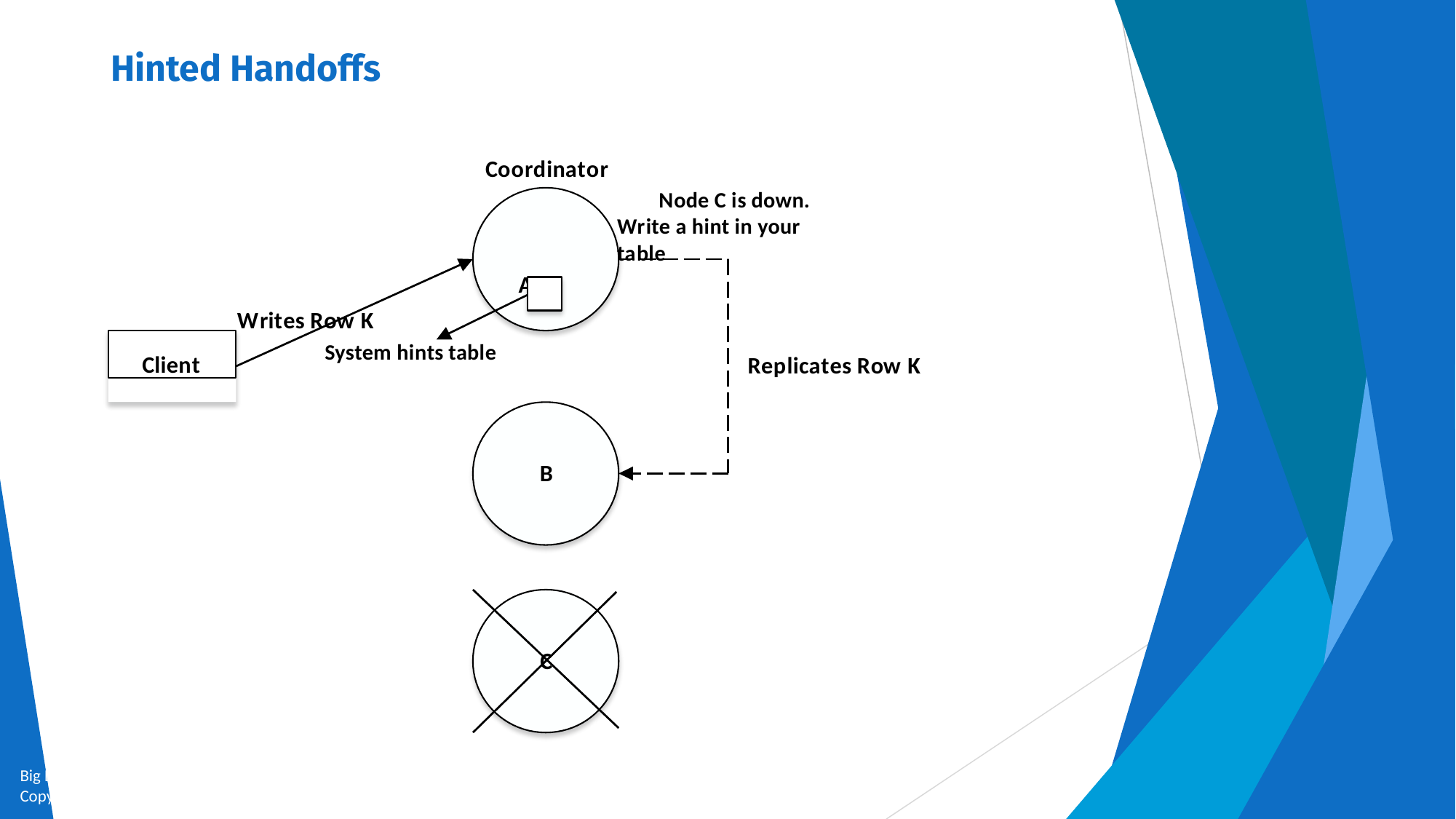

# Hinted Handoffs
Coordinator
Node C is down.
Write a hint in your table
A
Writes Row K

Client
System hints table
Replicates Row K

B

C
Big Data and Analytics by Seema Acharya and Subhashini Chellappan
Copyright 2015, WILEY INDIA PVT. LTD.